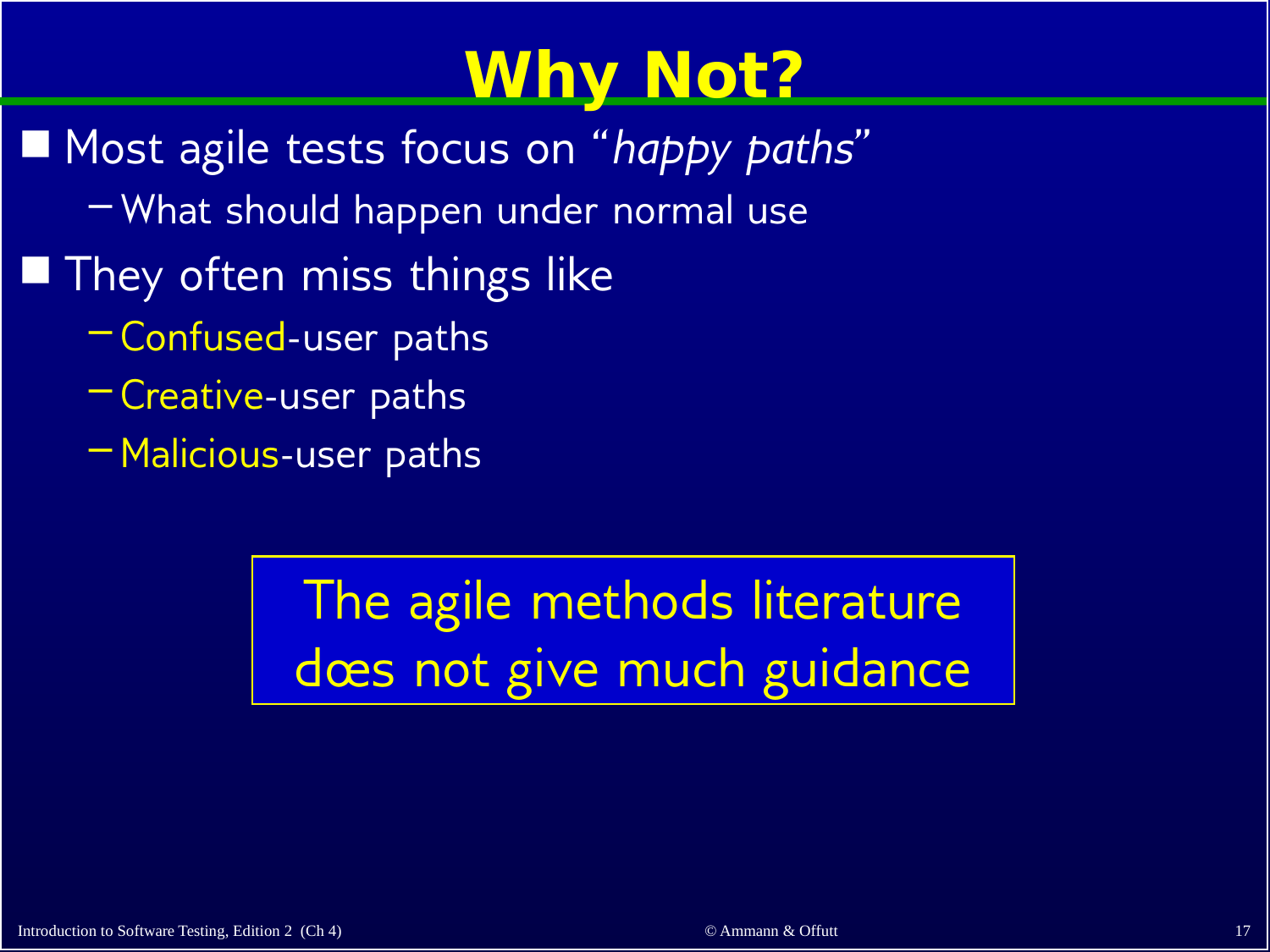

# Why Not?
Most agile tests focus on “happy paths”
What should happen under normal use
They often miss things like
Confused-user paths
Creative-user paths
Malicious-user paths
The agile methods literature does not give much guidance
17
© Ammann & Offutt
Introduction to Software Testing, Edition 2  (Ch 4)